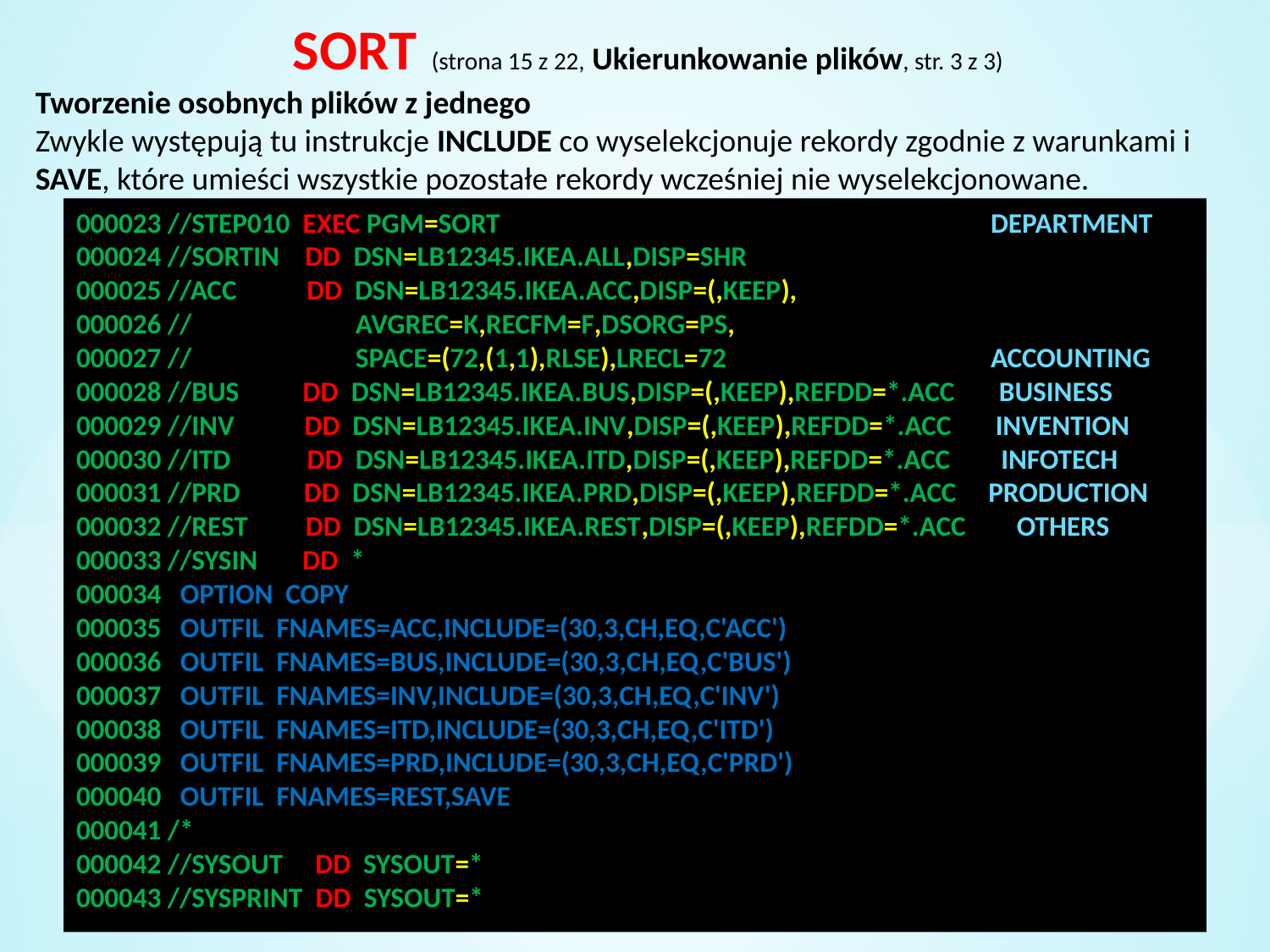

SORT (strona 15 z 22, Ukierunkowanie plików, str. 3 z 3)
Tworzenie osobnych plików z jednego
Zwykle występują tu instrukcje INCLUDE co wyselekcjonuje rekordy zgodnie z warunkami i
SAVE, które umieści wszystkie pozostałe rekordy wcześniej nie wyselekcjonowane.
# 000023 //STEP010  EXEC PGM=SORT				    DEPARTMENT 000024 //SORTIN    DD  DSN=LB12345.IKEA.ALL,DISP=SHR 000025 //ACC           DD  DSN=LB12345.IKEA.ACC,DISP=(,KEEP), 000026 //		    AVGREC=K,RECFM=F,DSORG=PS, 000027 //		    SPACE=(72,(1,1),RLSE),LRECL=72 		    ACCOUNTING 000028 //BUS          DD  DSN=LB12345.IKEA.BUS,DISP=(,KEEP),REFDD=*.ACC       BUSINESS 000029 //INV           DD  DSN=LB12345.IKEA.INV,DISP=(,KEEP),REFDD=*.ACC       INVENTION 000030 //ITD            DD  DSN=LB12345.IKEA.ITD,DISP=(,KEEP),REFDD=*.ACC        INFOTECH 000031 //PRD          DD  DSN=LB12345.IKEA.PRD,DISP=(,KEEP),REFDD=*.ACC     PRODUCTION 000032 //REST         DD  DSN=LB12345.IKEA.REST,DISP=(,KEEP),REFDD=*.ACC        OTHERS 000033 //SYSIN       DD  * 000034   OPTION  COPY 000035   OUTFIL  FNAMES=ACC,INCLUDE=(30,3,CH,EQ,C'ACC') 000036   OUTFIL  FNAMES=BUS,INCLUDE=(30,3,CH,EQ,C'BUS') 000037   OUTFIL  FNAMES=INV,INCLUDE=(30,3,CH,EQ,C'INV') 000038   OUTFIL  FNAMES=ITD,INCLUDE=(30,3,CH,EQ,C'ITD') 000039   OUTFIL  FNAMES=PRD,INCLUDE=(30,3,CH,EQ,C'PRD') 000040   OUTFIL  FNAMES=REST,SAVE 000041 /* 000042 //SYSOUT     DD  SYSOUT=* 000043 //SYSPRINT  DD  SYSOUT=*